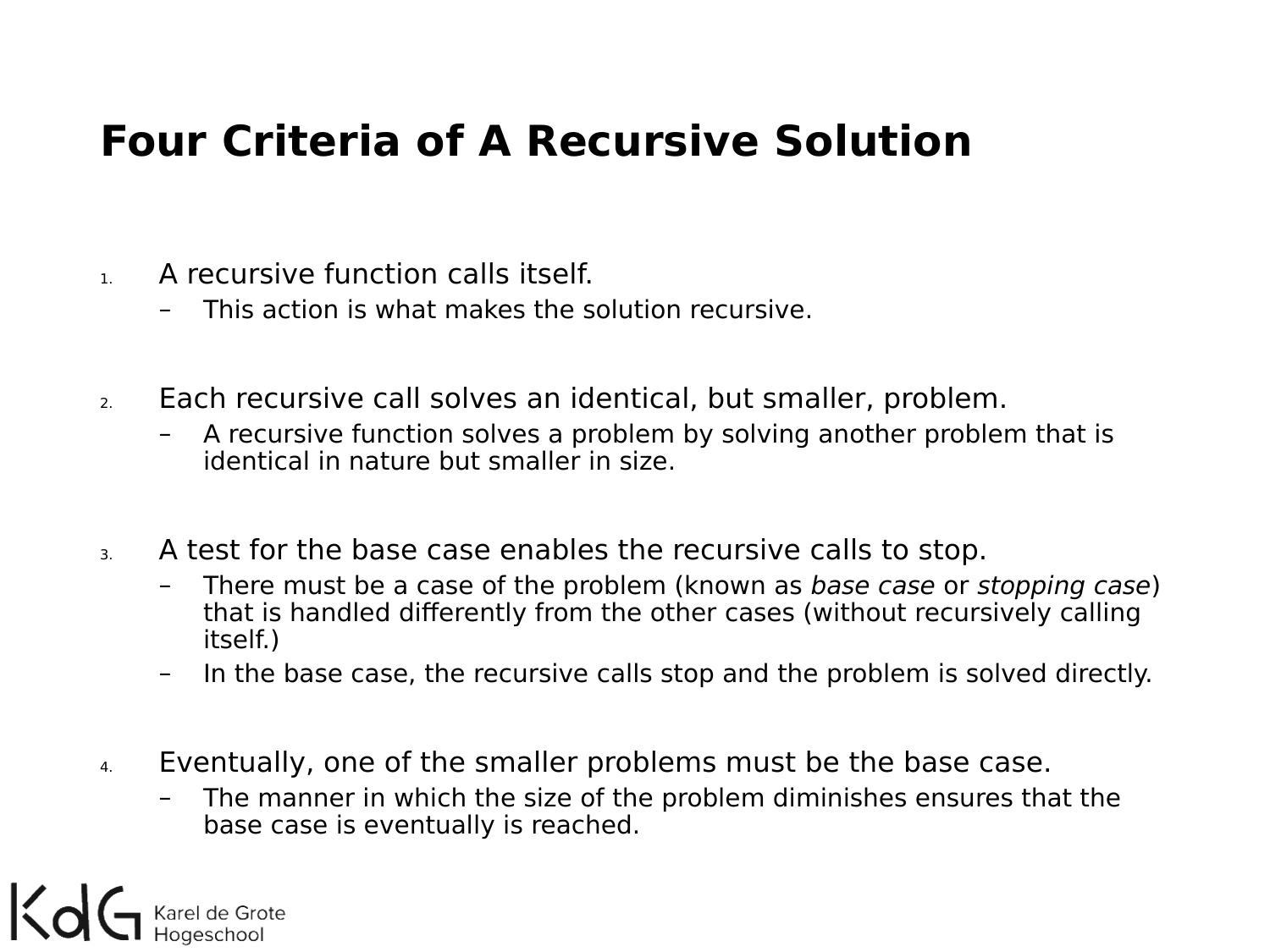

# Four Criteria of A Recursive Solution
A recursive function calls itself.
This action is what makes the solution recursive.

Each recursive call solves an identical, but smaller, problem.
A recursive function solves a problem by solving another problem that is identical in nature but smaller in size.

A test for the base case enables the recursive calls to stop.
There must be a case of the problem (known as base case or stopping case) that is handled differently from the other cases (without recursively calling itself.)
In the base case, the recursive calls stop and the problem is solved directly.

Eventually, one of the smaller problems must be the base case.
The manner in which the size of the problem diminishes ensures that the base case is eventually is reached.